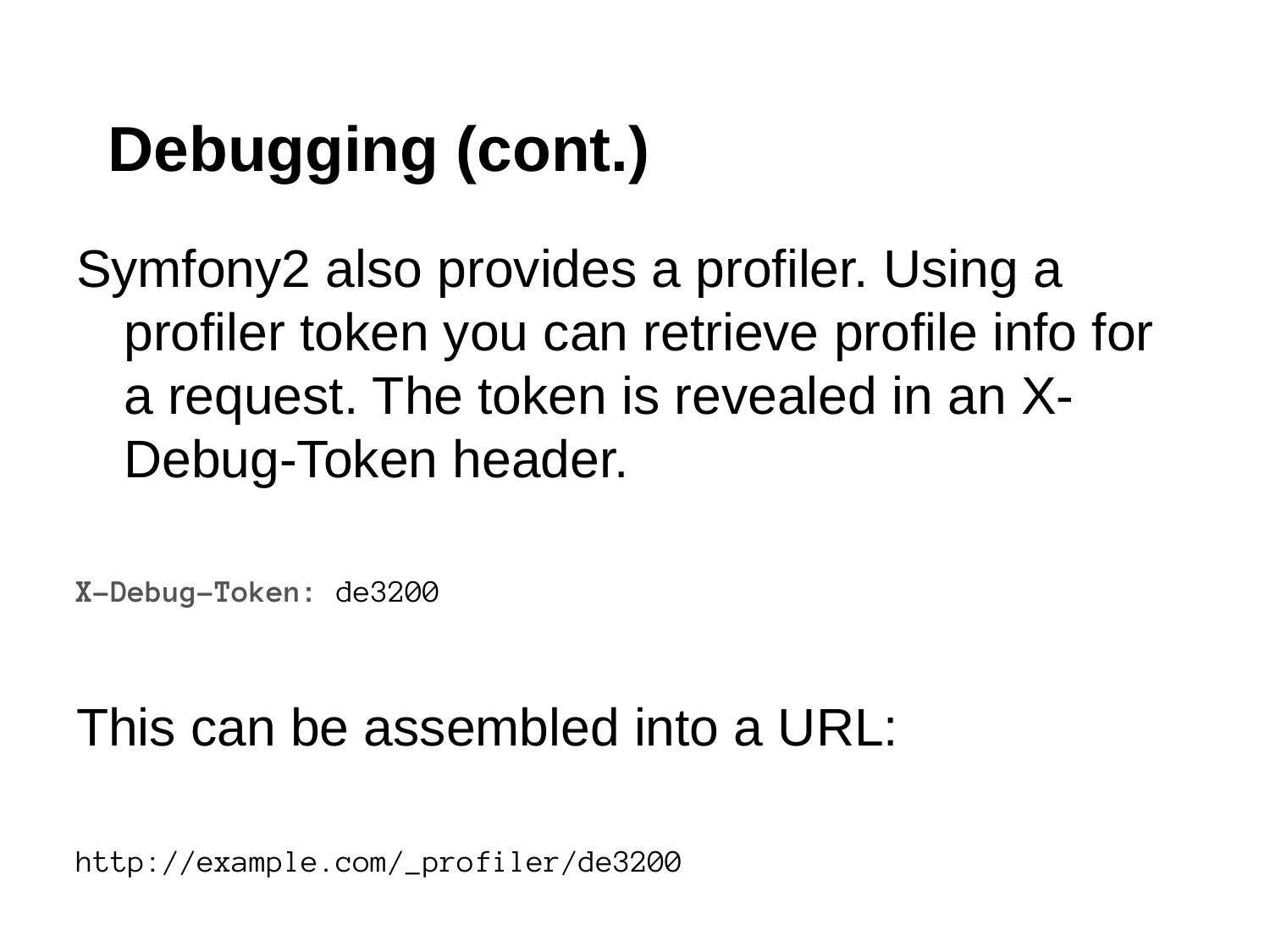

# Debugging (cont.)
Symfony2 also provides a profiler. Using a profiler token you can retrieve profile info for a request. The token is revealed in an X-Debug-Token header.

X-Debug-Token: de3200

This can be assembled into a URL:

http://example.com/_profiler/de3200